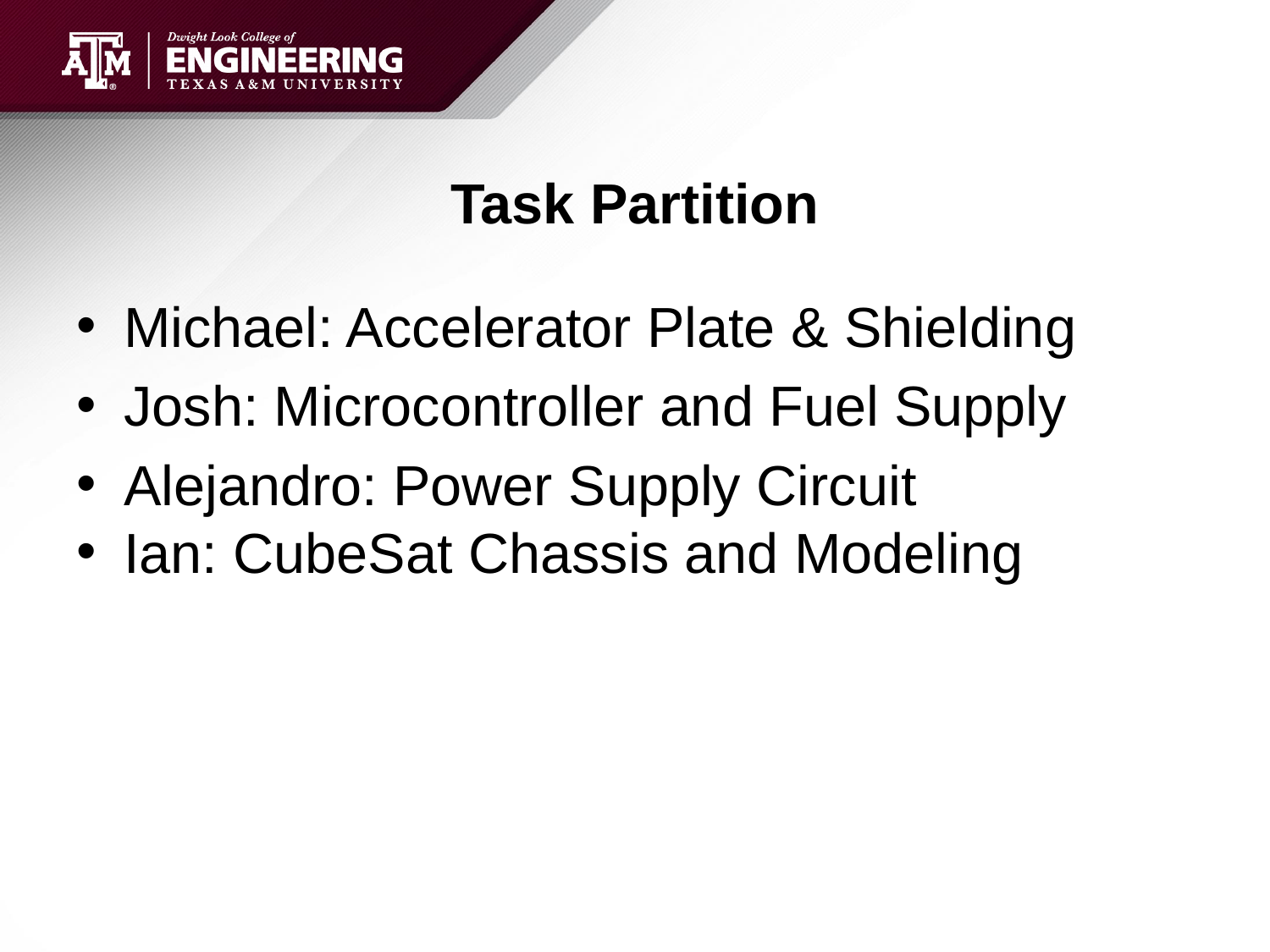

# Task Partition
Michael: Accelerator Plate & Shielding
Josh: Microcontroller and Fuel Supply
Alejandro: Power Supply Circuit
Ian: CubeSat Chassis and Modeling